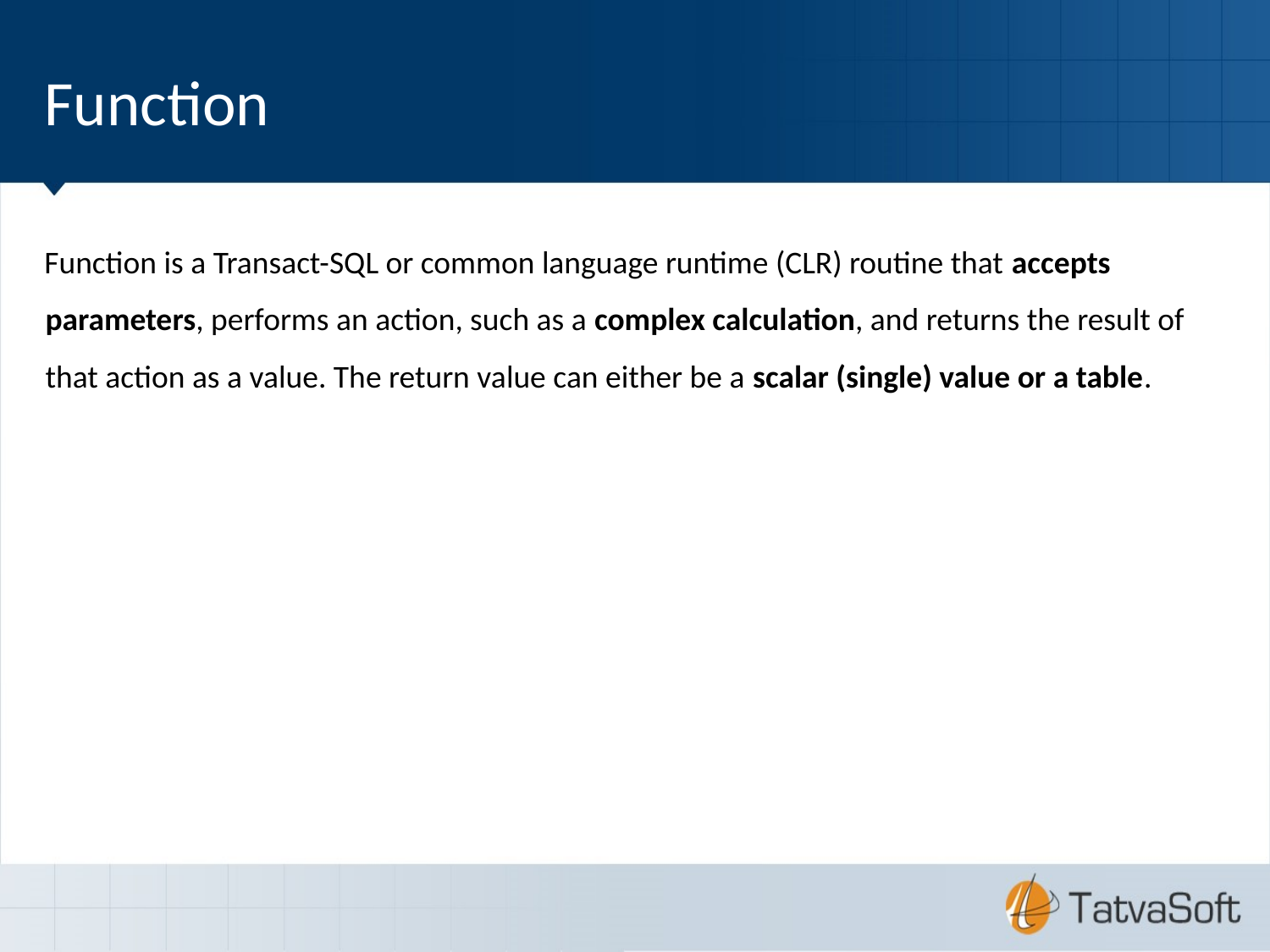

Function
Function is a Transact-SQL or common language runtime (CLR) routine that accepts parameters, performs an action, such as a complex calculation, and returns the result of that action as a value. The return value can either be a scalar (single) value or a table.